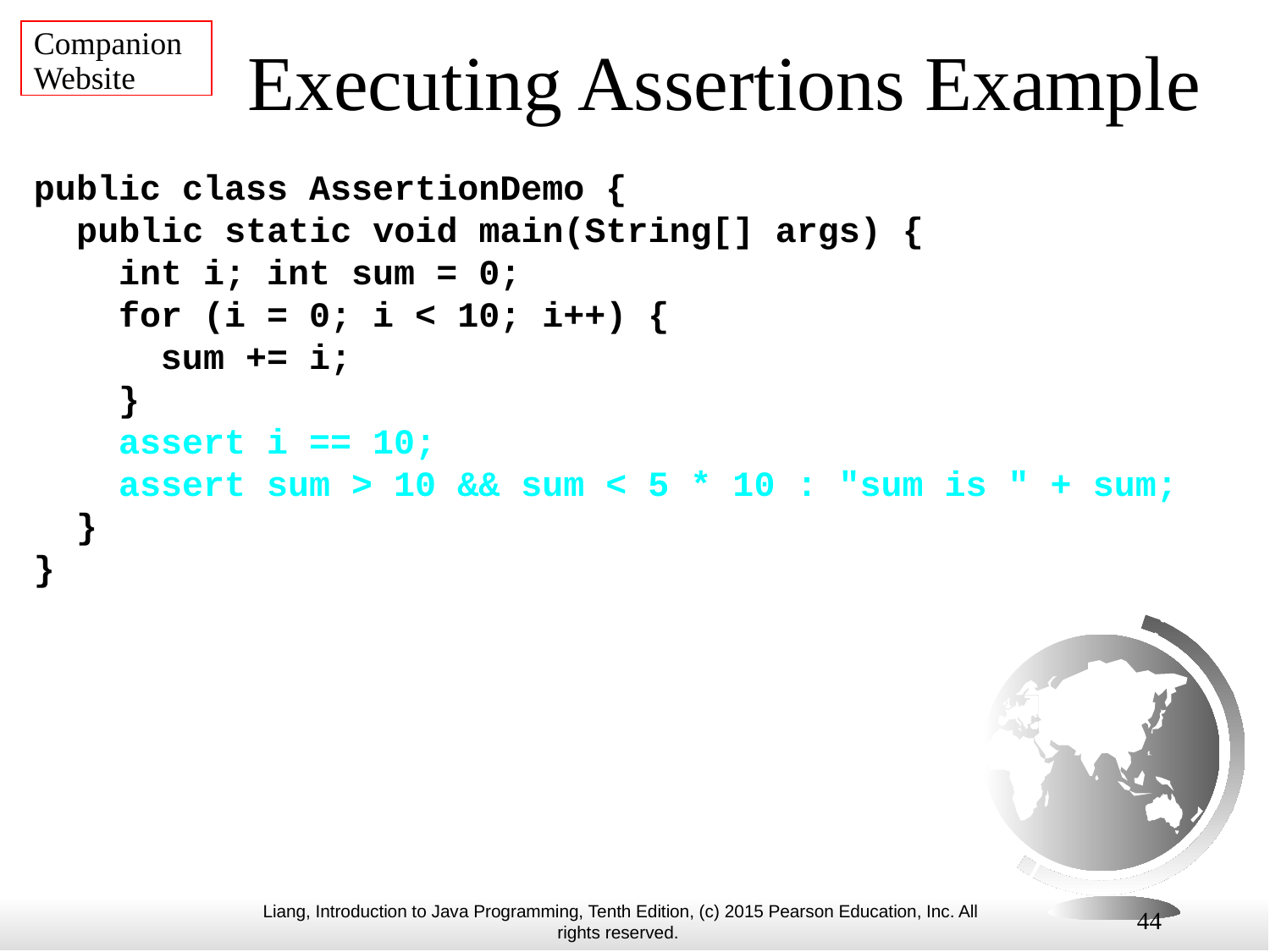

Companion Website
# Executing Assertions Example
public class AssertionDemo {
  public static void main(String[] args) {
    int i; int sum = 0;
    for (i = 0; i < 10; i++) {
      sum += i;
    }
    assert i == 10;
    assert sum > 10 && sum < 5 * 10 : "sum is " + sum;
  }
}
44